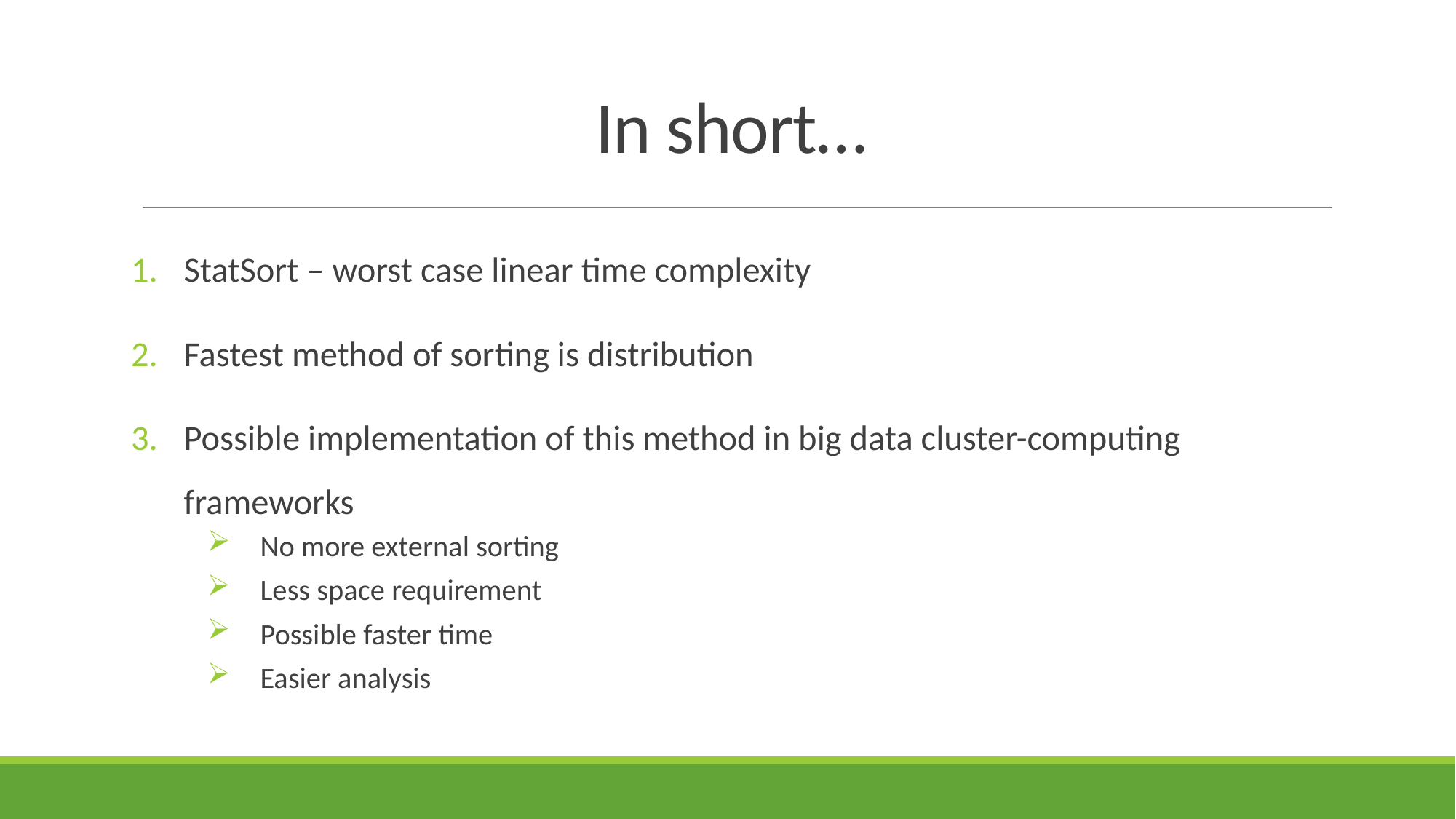

# In short…
StatSort – worst case linear time complexity
Fastest method of sorting is distribution
Possible implementation of this method in big data cluster-computing frameworks
No more external sorting
Less space requirement
Possible faster time
Easier analysis